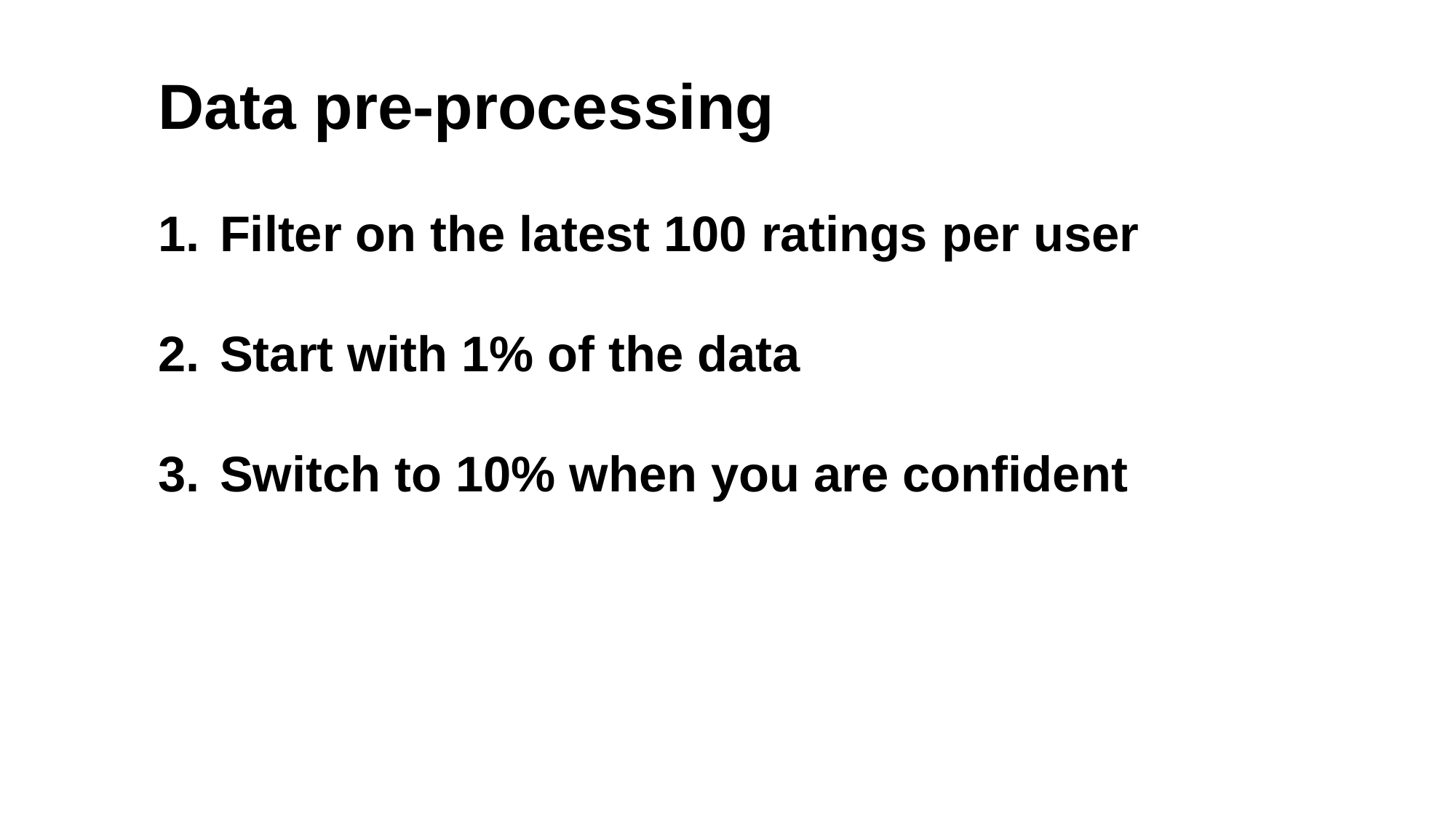

Data pre-processing

Filter on the latest 100 ratings per user

Start with 1% of the data

Switch to 10% when you are confident